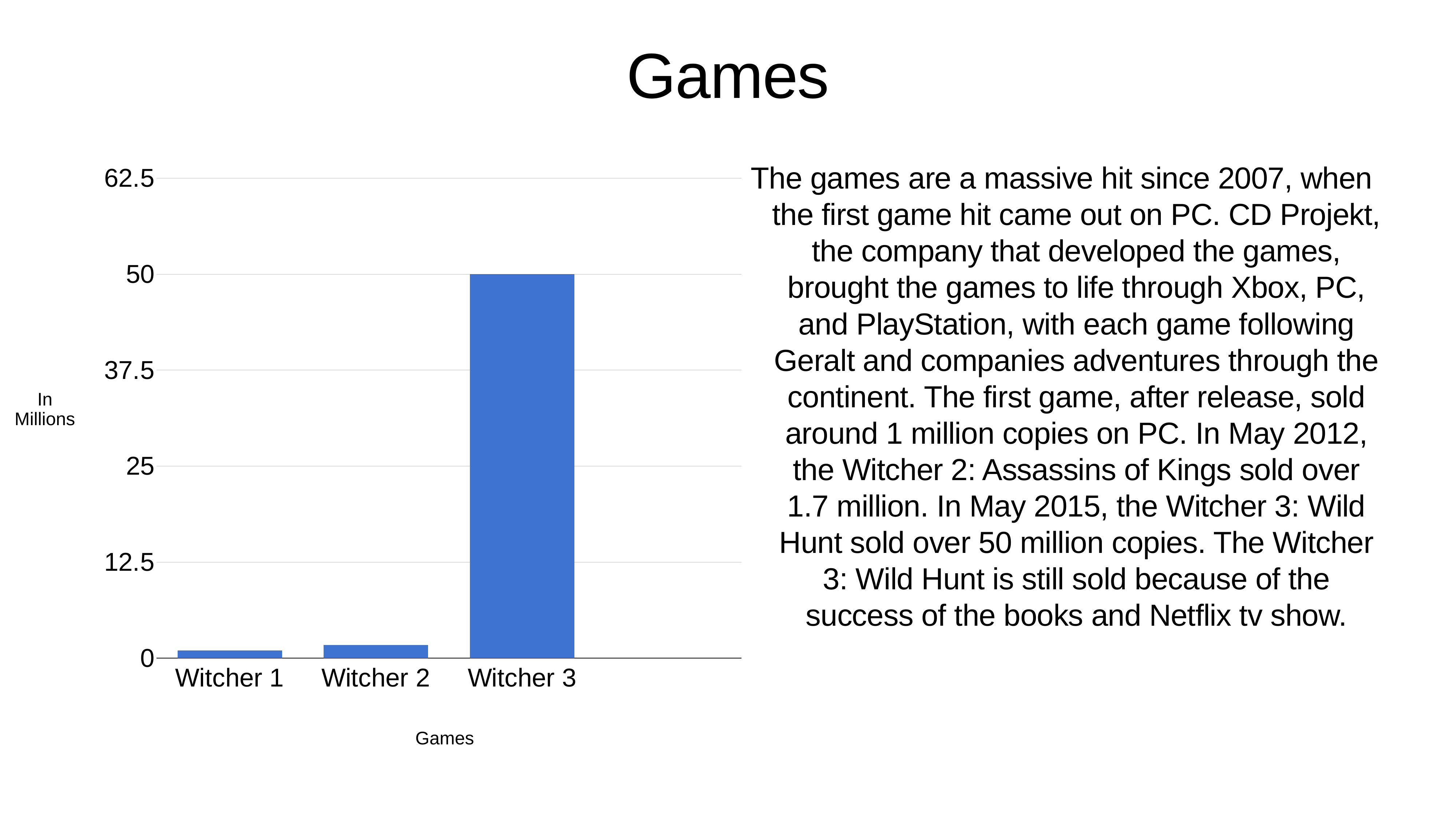

# Games

[unsupported chart]

The games are a massive hit since 2007, when the first game hit came out on PC. CD Projekt, the company that developed the games, brought the games to life through Xbox, PC, and PlayStation, with each game following Geralt and companies adventures through the continent. The first game, after release, sold around 1 million copies on PC. In May 2012, the Witcher 2: Assassins of Kings sold over 1.7 million. In May 2015, the Witcher 3: Wild Hunt sold over 50 million copies. The Witcher 3: Wild Hunt is still sold because of the success of the books and Netflix tv show.
In Millions
Games